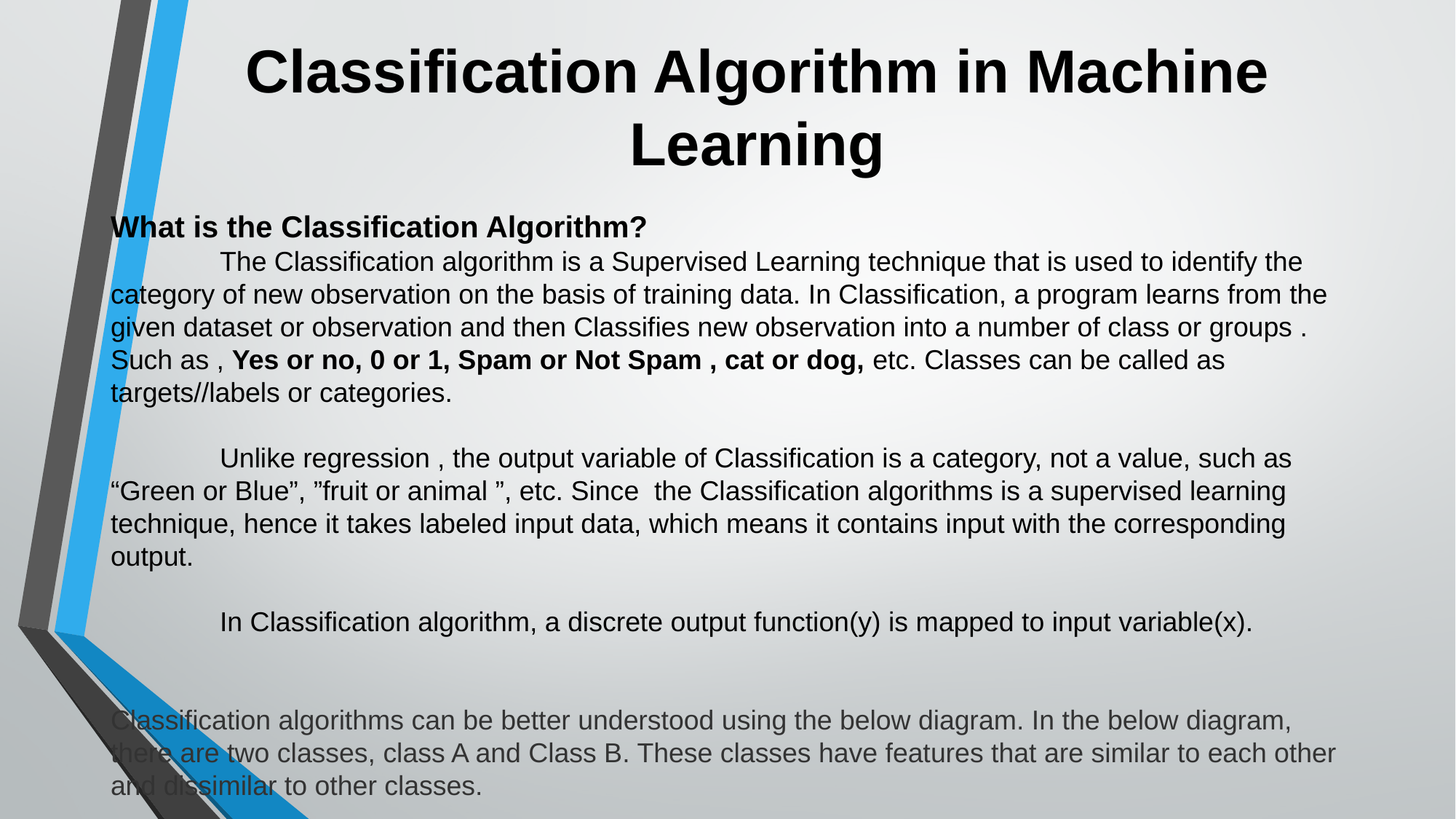

# Classification Algorithm in Machine Learning
What is the Classification Algorithm?
	The Classification algorithm is a Supervised Learning technique that is used to identify the category of new observation on the basis of training data. In Classification, a program learns from the given dataset or observation and then Classifies new observation into a number of class or groups . Such as , Yes or no, 0 or 1, Spam or Not Spam , cat or dog, etc. Classes can be called as targets//labels or categories.

	Unlike regression , the output variable of Classification is a category, not a value, such as “Green or Blue”, ”fruit or animal ”, etc. Since  the Classification algorithms is a supervised learning technique, hence it takes labeled input data, which means it contains input with the corresponding output.

	In Classification algorithm, a discrete output function(y) is mapped to input variable(x).

Classification algorithms can be better understood using the below diagram. In the below diagram, there are two classes, class A and Class B. These classes have features that are similar to each other and dissimilar to other classes.